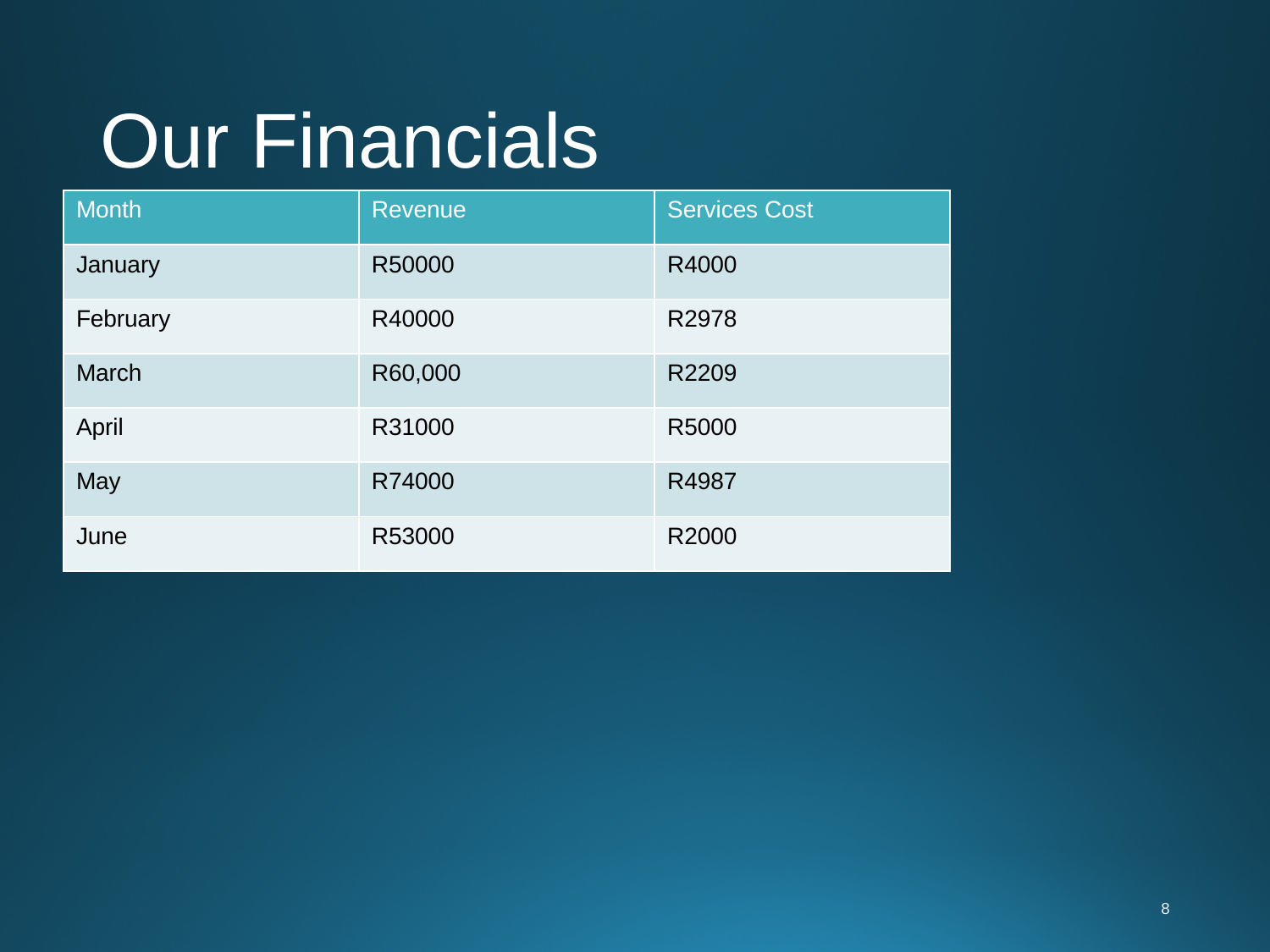

# Our Financials
| Month | Revenue | Services Cost |
| --- | --- | --- |
| January | R50000 | R4000 |
| February | R40000 | R2978 |
| March | R60,000 | R2209 |
| April | R31000 | R5000 |
| May | R74000 | R4987 |
| June | R53000 | R2000 |
8